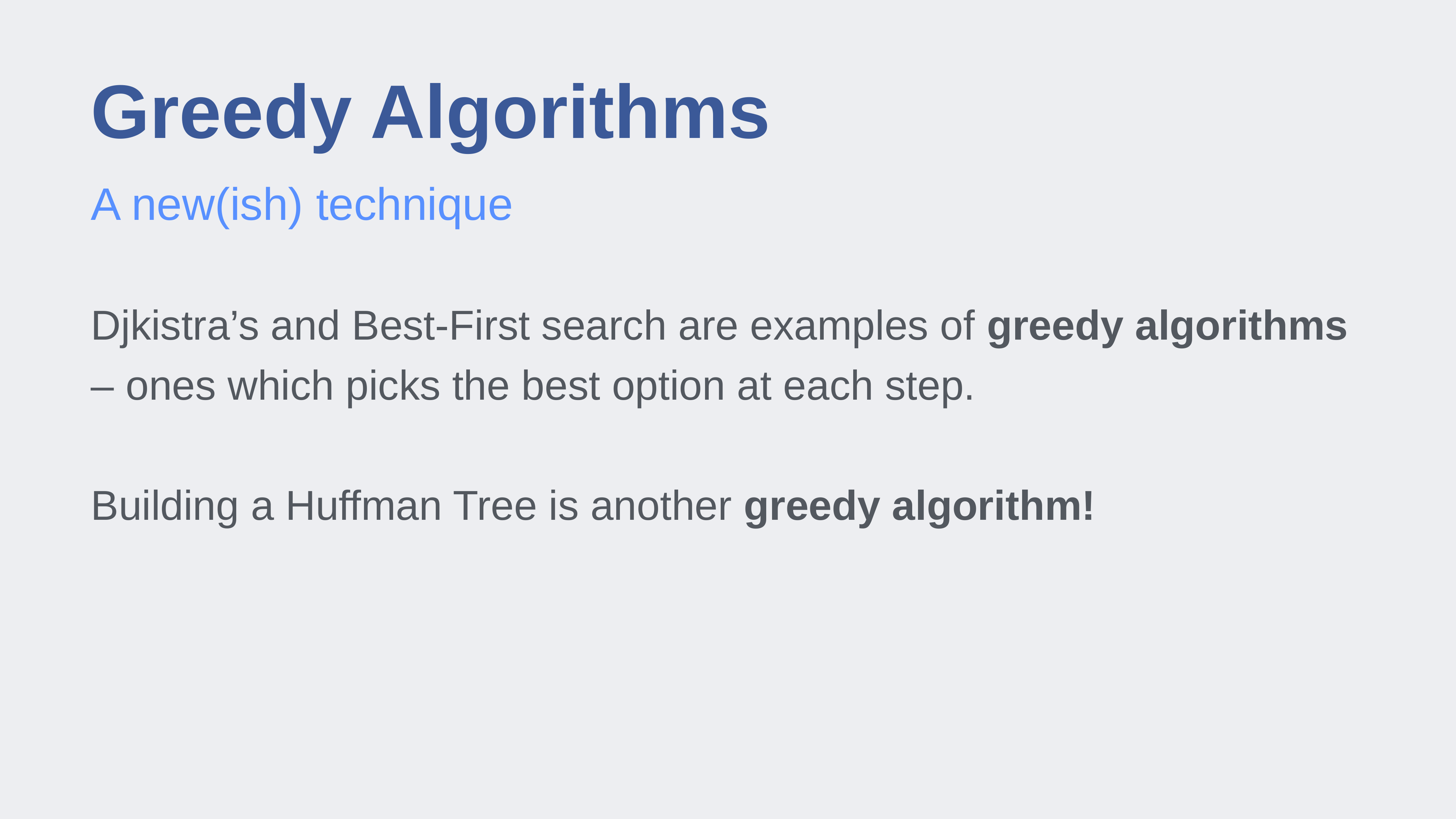

# Greedy Algorithms
A new(ish) technique
Djkistra’s and Best-First search are examples of greedy algorithms
– ones which picks the best option at each step.

Building a Huffman Tree is another greedy algorithm!